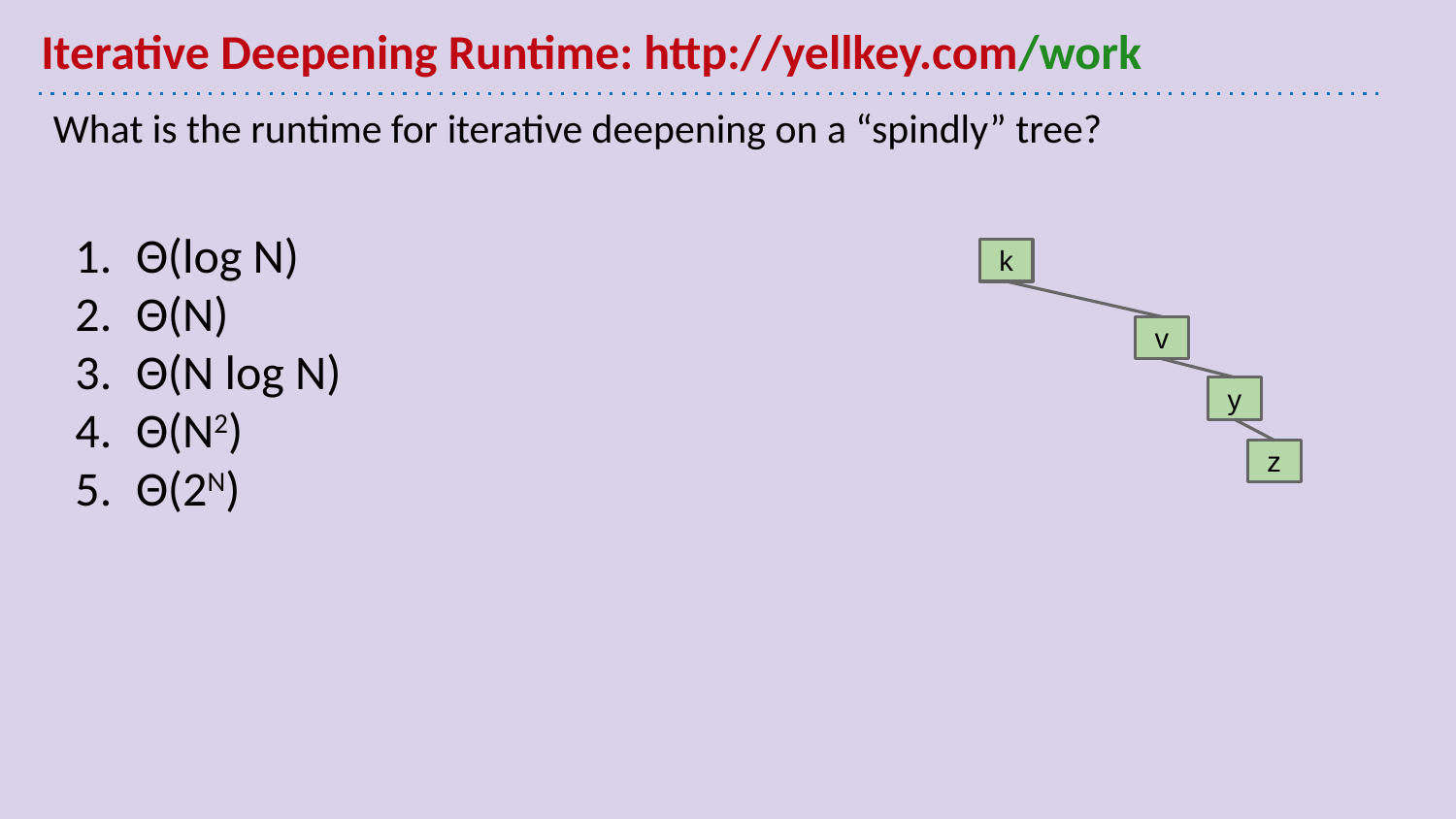

# Iterative Deepening Runtime: http://yellkey.com/work
What is the runtime for iterative deepening on a “spindly” tree?
Θ(log N)
Θ(N)
Θ(N log N)
Θ(N2)
Θ(2N)
k
v
y
z